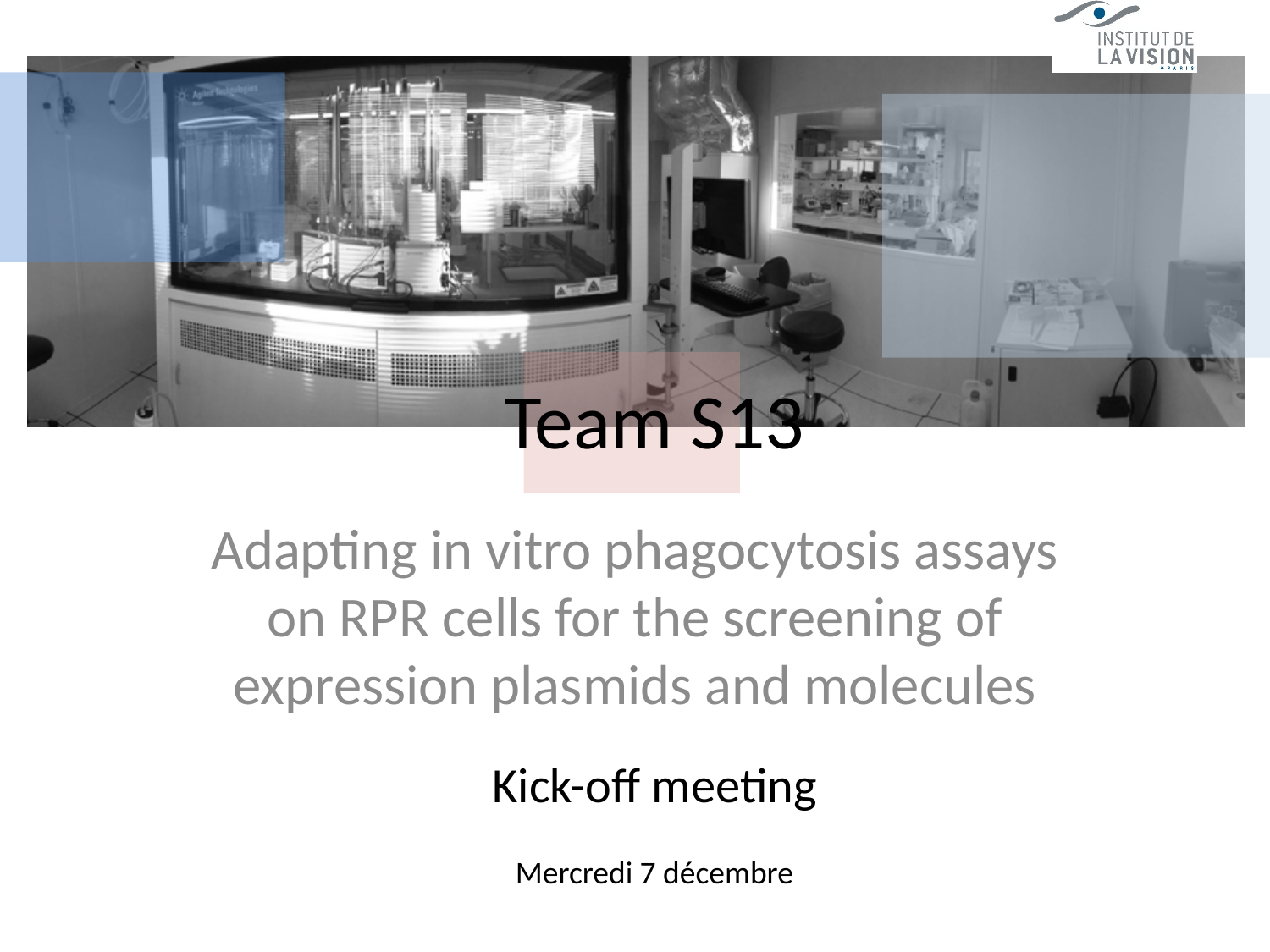

# Team S13
Adapting in vitro phagocytosis assays on RPR cells for the screening of expression plasmids and molecules
Kick-off meeting
Mercredi 7 décembre